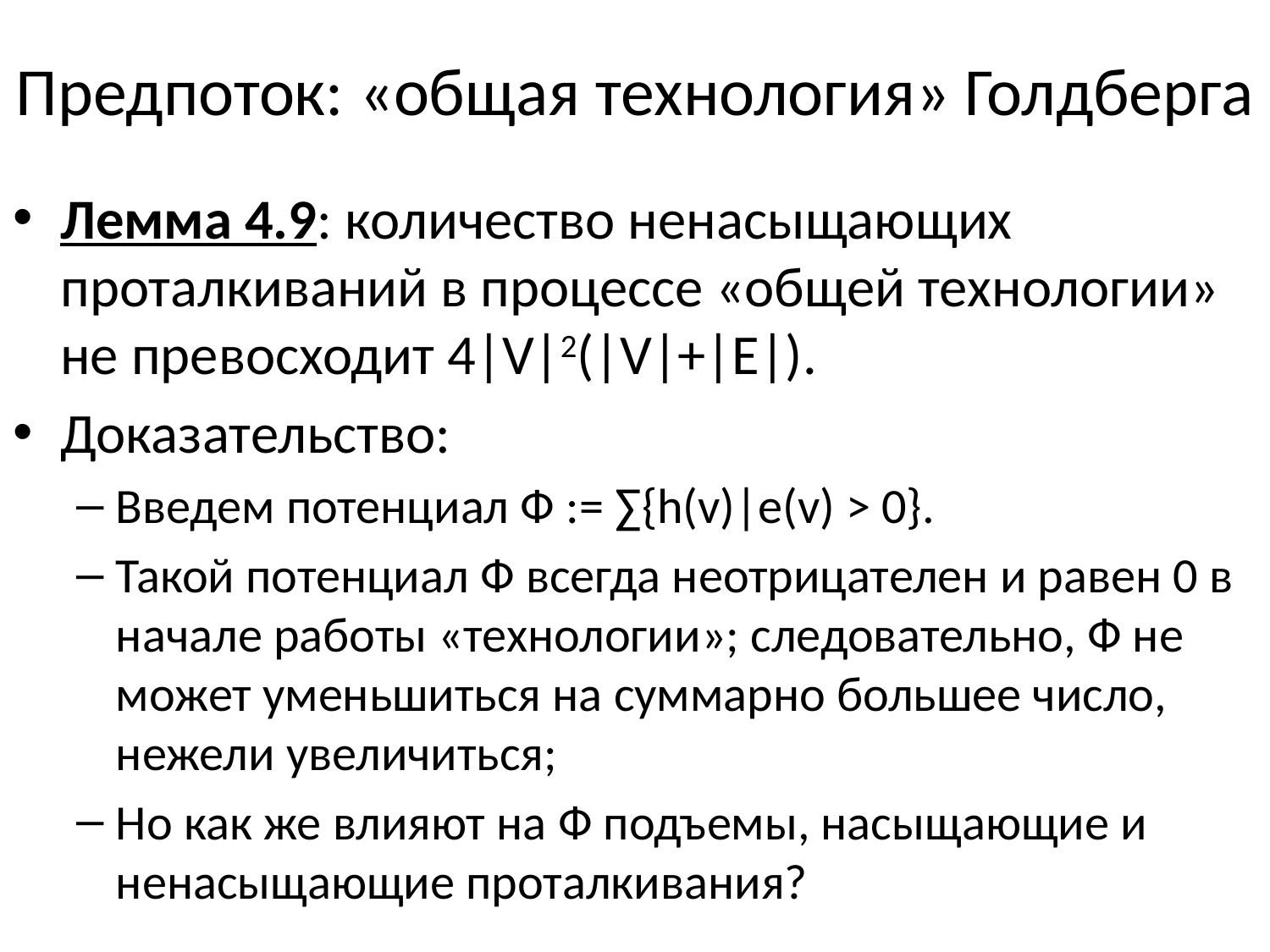

# Предпоток: «общая технология» Голдберга
Лемма 4.9: количество ненасыщающих проталкиваний в процессе «общей технологии» не превосходит 4|V|2(|V|+|E|).
Доказательство:
Введем потенциал Ф := ∑{h(v)|e(v) > 0}.
Такой потенциал Ф всегда неотрицателен и равен 0 в начале работы «технологии»; следовательно, Ф не может уменьшиться на суммарно большее число, нежели увеличиться;
Но как же влияют на Ф подъемы, насыщающие и ненасыщающие проталкивания?